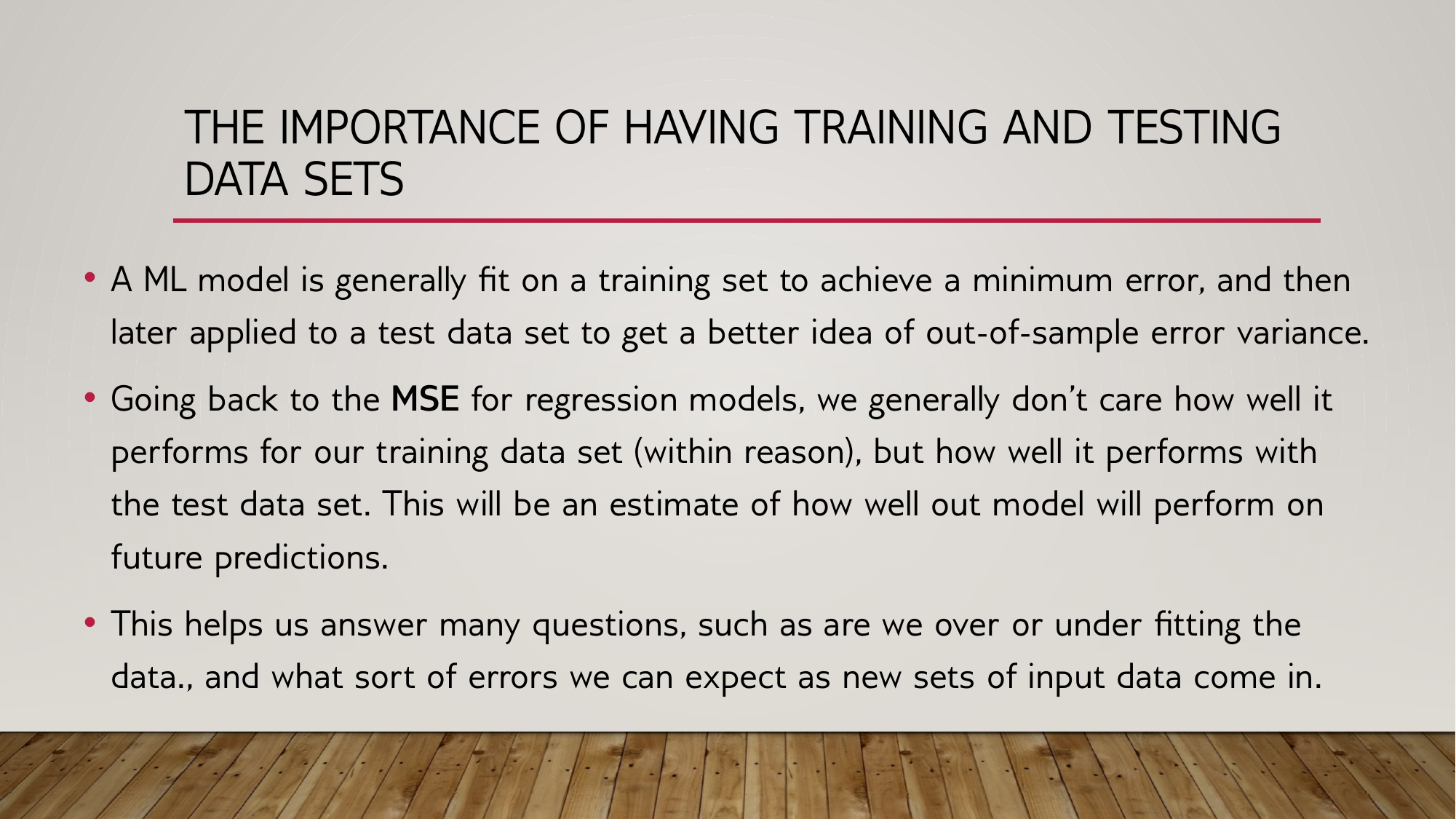

# The importance of having training and testing data sets
A ML model is generally fit on a training set to achieve a minimum error, and then later applied to a test data set to get a better idea of out-of-sample error variance.
Going back to the MSE for regression models, we generally don’t care how well it performs for our training data set (within reason), but how well it performs with the test data set. This will be an estimate of how well out model will perform on future predictions.
This helps us answer many questions, such as are we over or under fitting the data., and what sort of errors we can expect as new sets of input data come in.